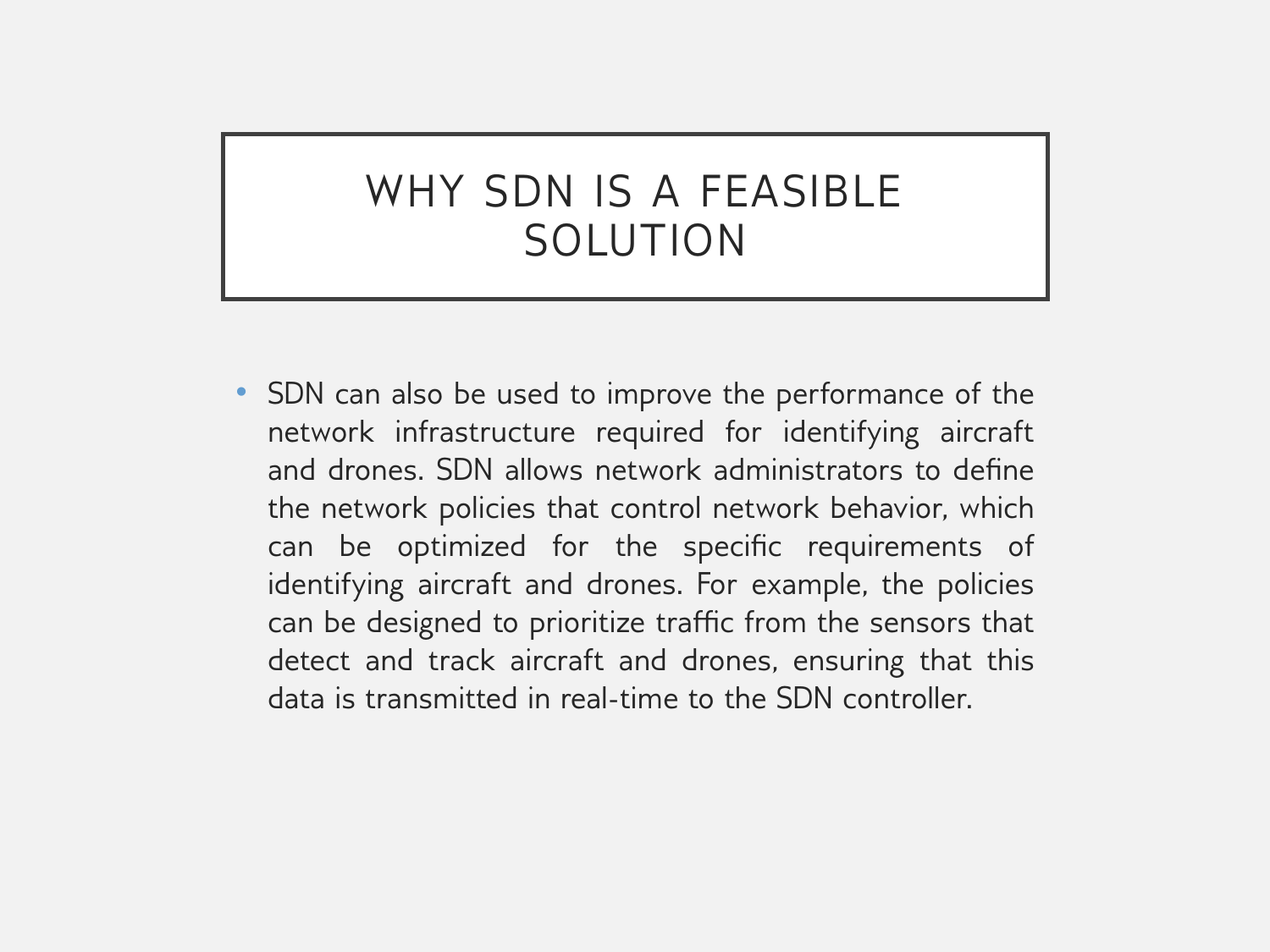

# Why SDN is a feasible solution
SDN can also be used to improve the performance of the network infrastructure required for identifying aircraft and drones. SDN allows network administrators to define the network policies that control network behavior, which can be optimized for the specific requirements of identifying aircraft and drones. For example, the policies can be designed to prioritize traffic from the sensors that detect and track aircraft and drones, ensuring that this data is transmitted in real-time to the SDN controller.